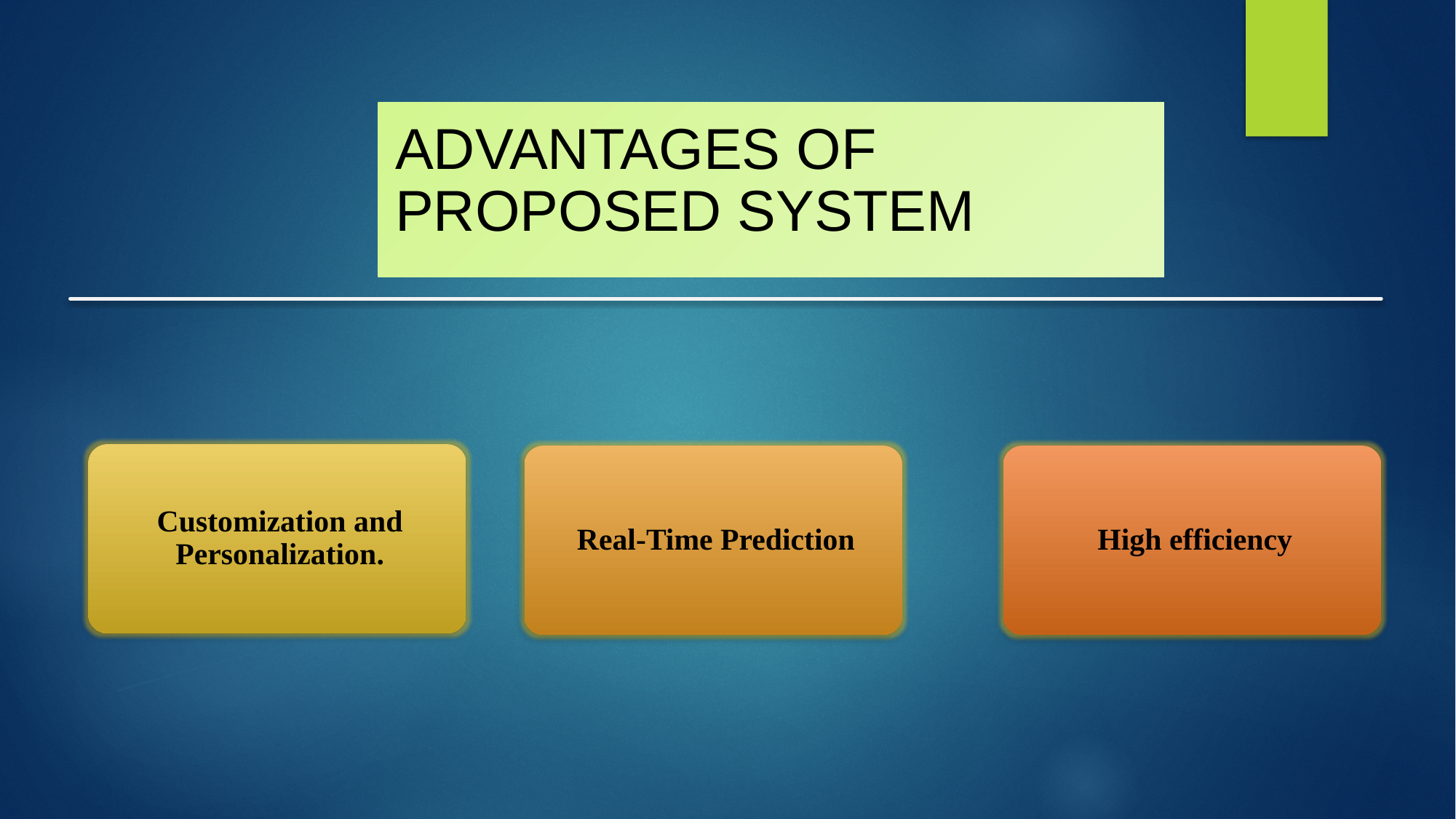

ADVANTAGES OF PROPOSED SYSTEM
Customization and Personalization.
Real-Time Prediction
High efficiency